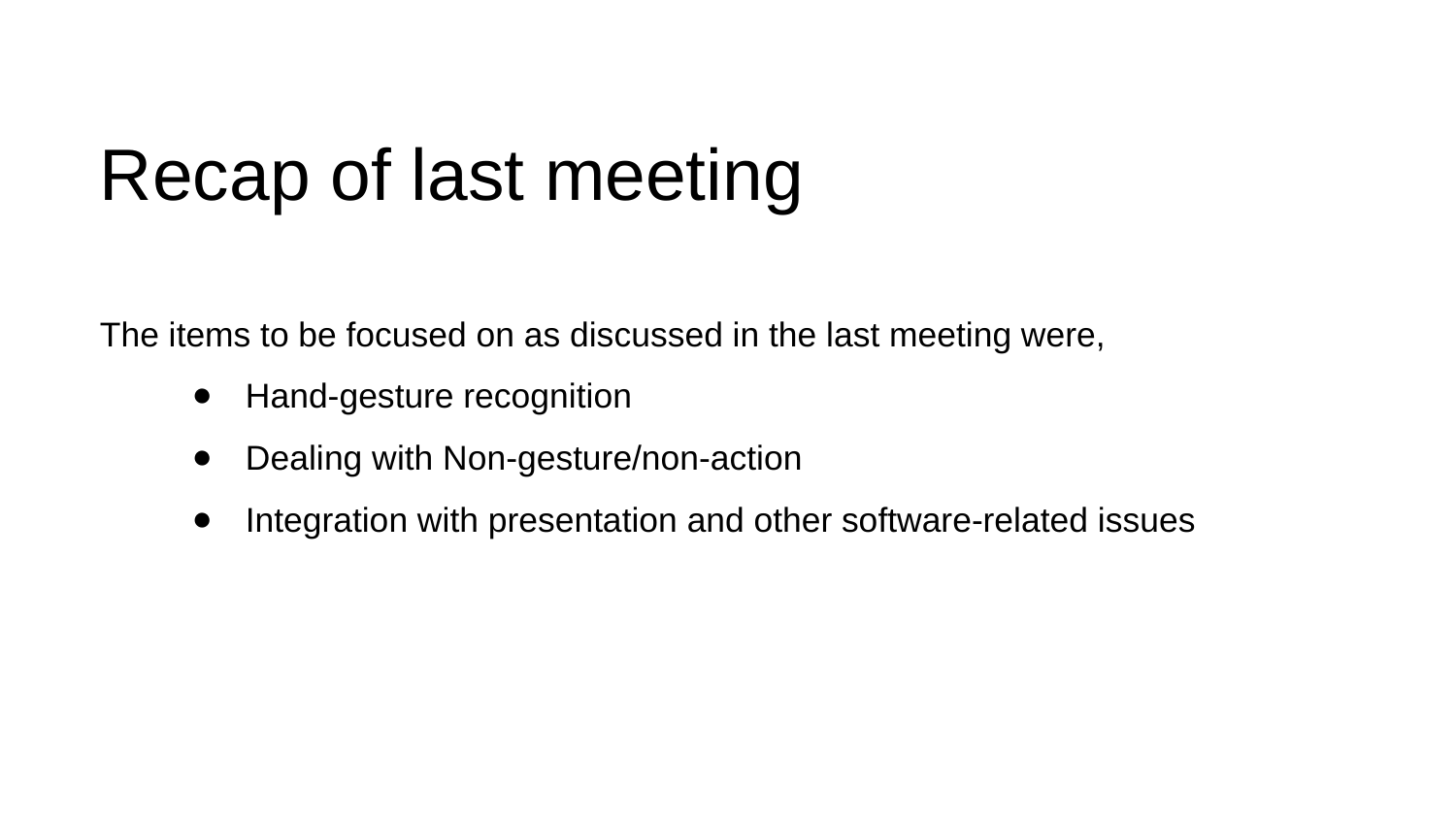

Recap of last meeting

The items to be focused on as discussed in the last meeting were,
Hand-gesture recognition
Dealing with Non-gesture/non-action
Integration with presentation and other software-related issues